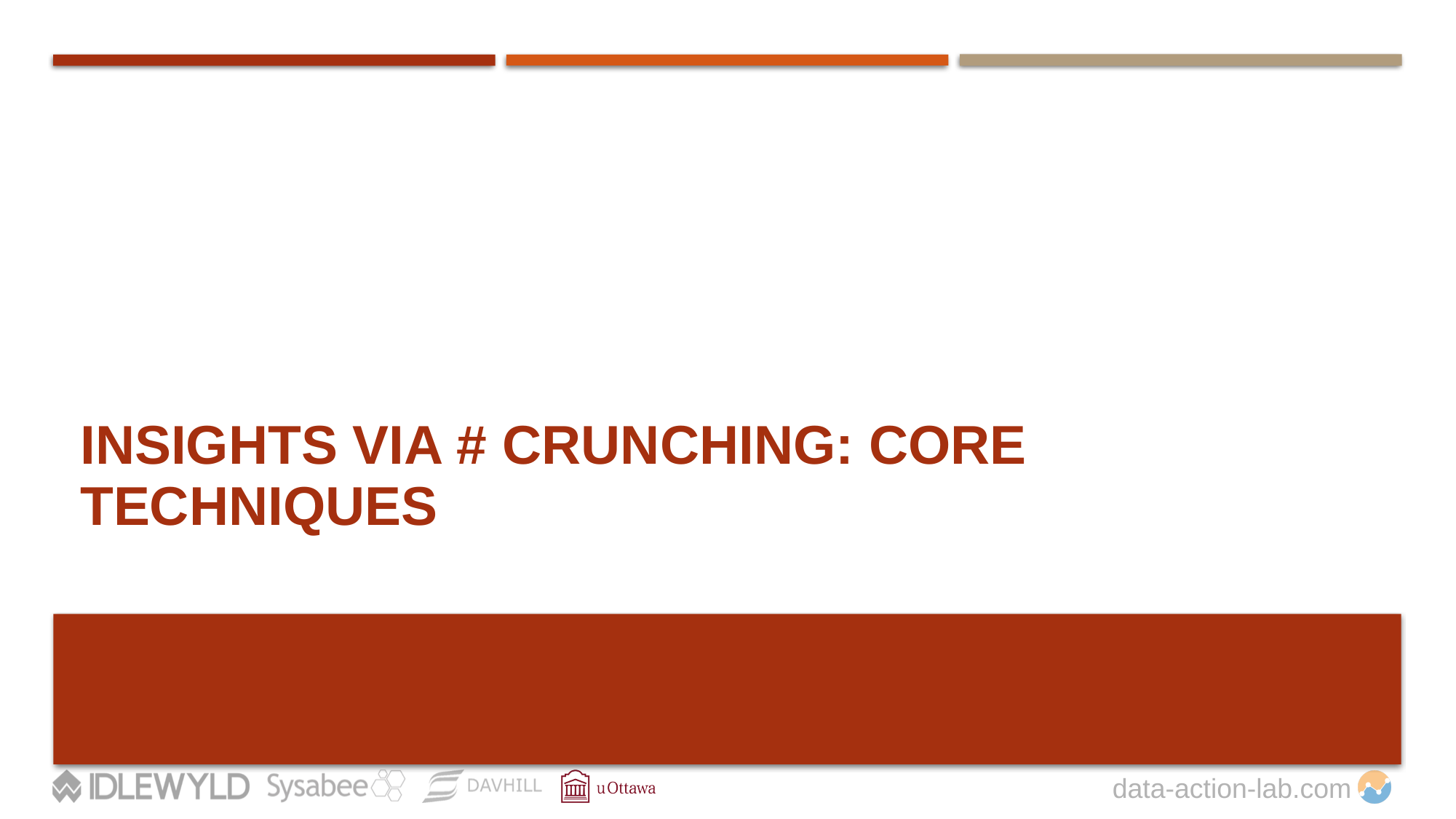

# Insights VIA # Crunching: Core Techniques